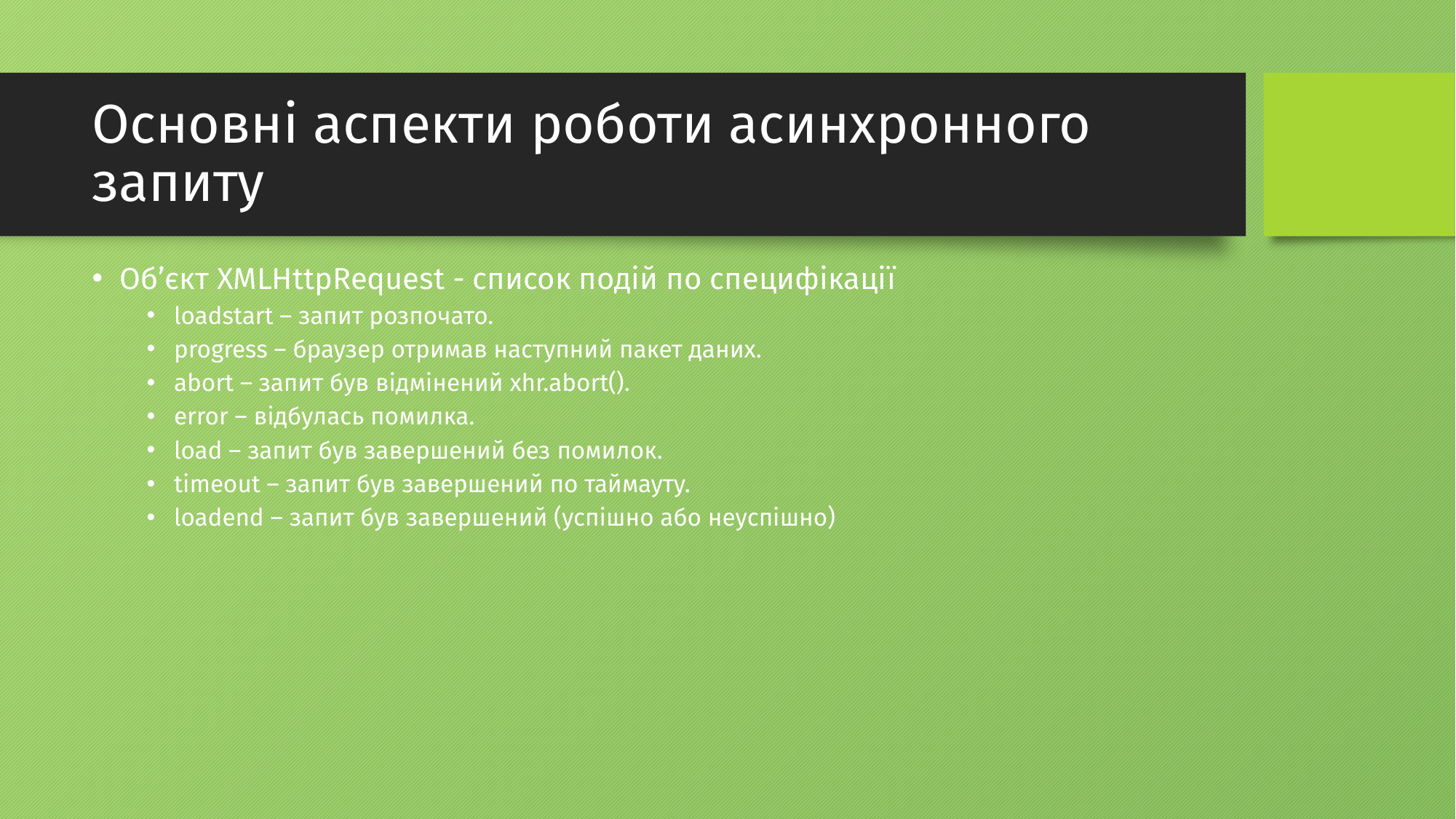

# Основні аспекти роботи асинхронного запиту
Об’єкт XMLHttpRequest - список подій по специфікації
loadstart – запит розпочато.
progress – браузер отримав наступний пакет даних.
abort – запит був відмінений xhr.abort().
error – відбулась помилка.
load – запит був завершений без помилок.
timeout – запит був завершений по таймауту.
loadend – запит був завершений (успішно або неуспішно)